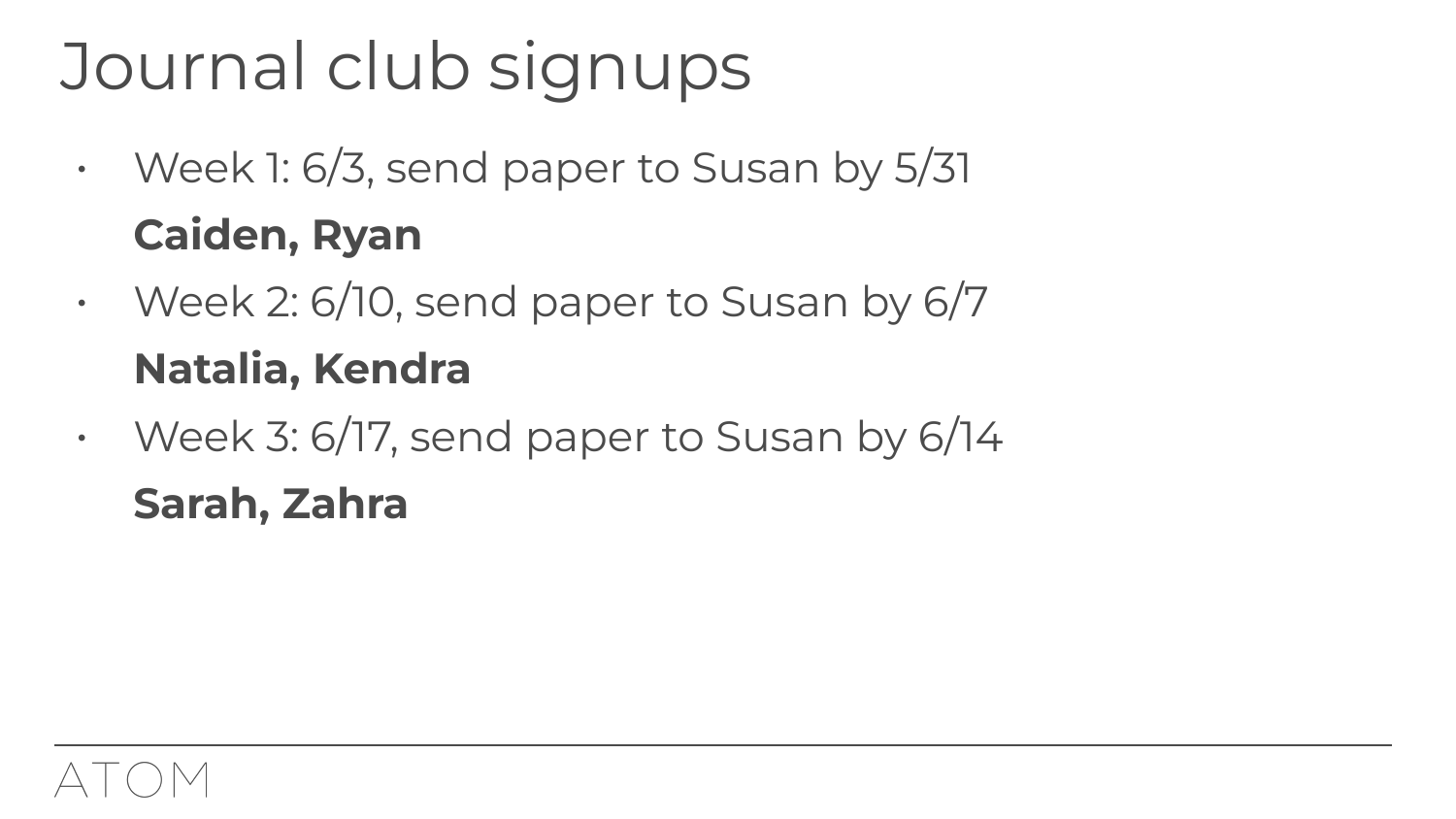

# Journal club signups
Week 1: 6/3, send paper to Susan by 5/31
Caiden, Ryan
Week 2: 6/10, send paper to Susan by 6/7
Natalia, Kendra
Week 3: 6/17, send paper to Susan by 6/14
Sarah, Zahra